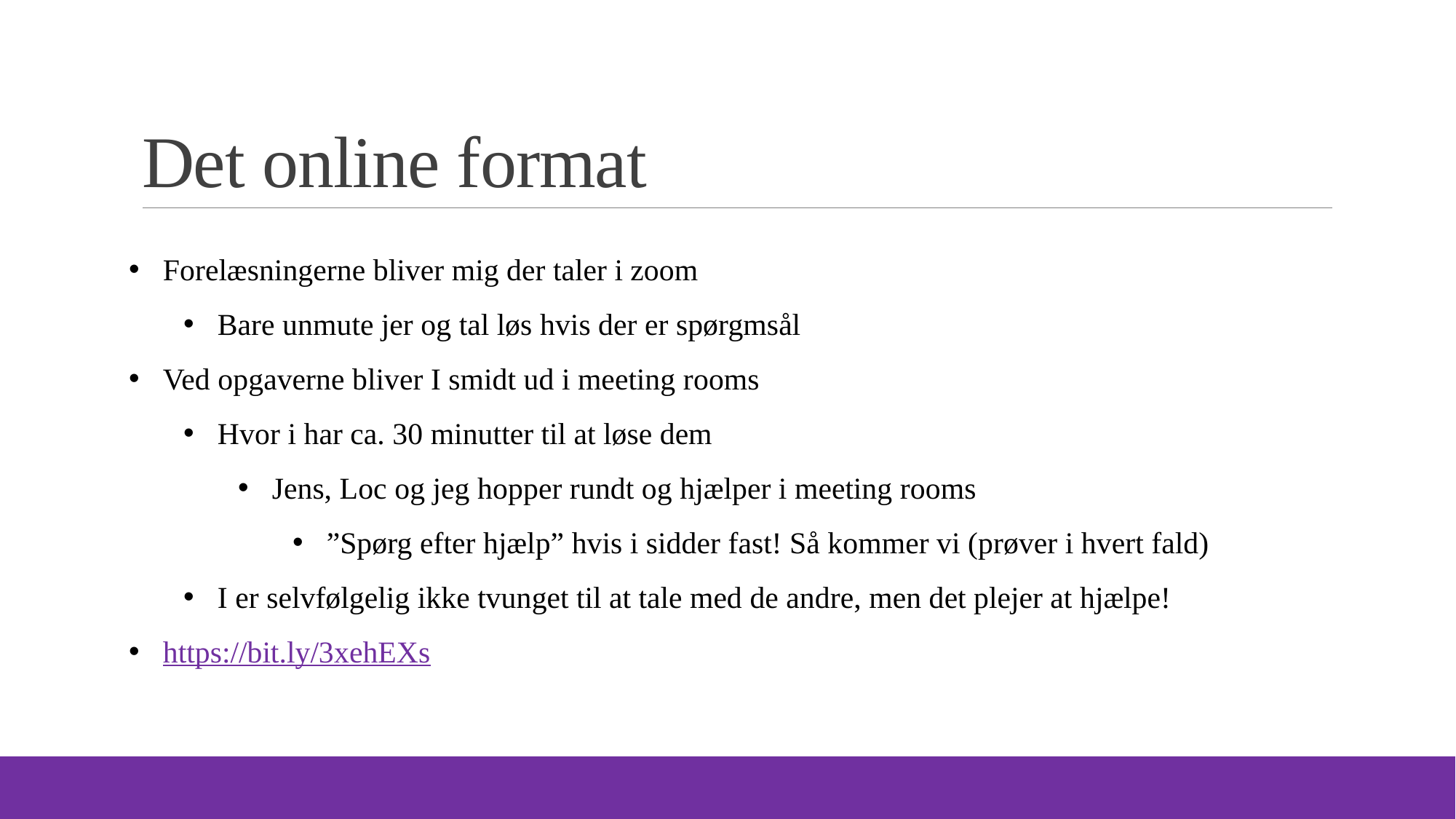

# Det online format
Forelæsningerne bliver mig der taler i zoom
Bare unmute jer og tal løs hvis der er spørgmsål
Ved opgaverne bliver I smidt ud i meeting rooms
Hvor i har ca. 30 minutter til at løse dem
Jens, Loc og jeg hopper rundt og hjælper i meeting rooms
”Spørg efter hjælp” hvis i sidder fast! Så kommer vi (prøver i hvert fald)
I er selvfølgelig ikke tvunget til at tale med de andre, men det plejer at hjælpe!
https://bit.ly/3xehEXs